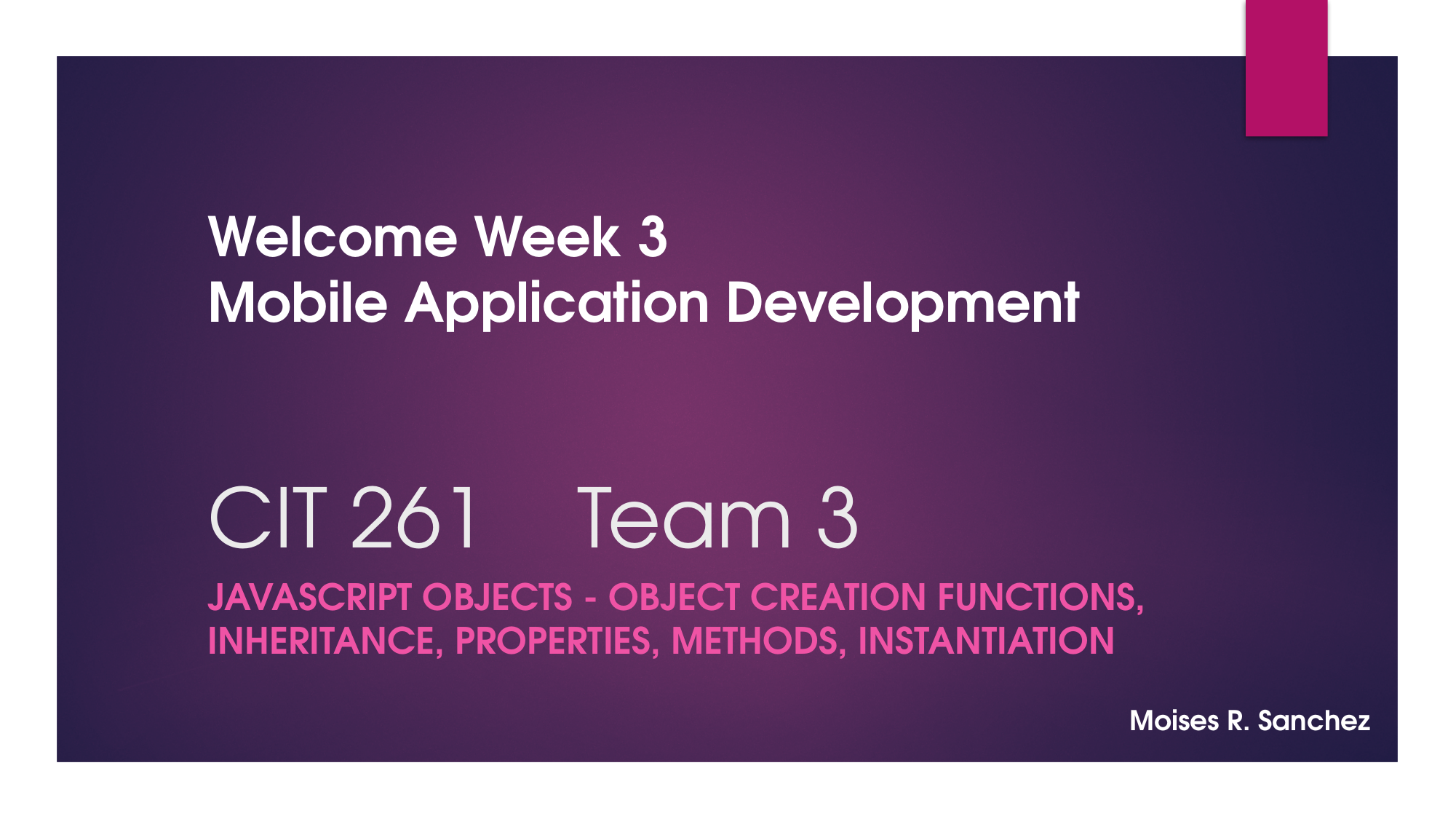

Welcome Week 3
Mobile Application Development
# CIT 261    Team 3
JavaScript Objects - Object Creation Functions, Inheritance, Properties, Methods, Instantiation

Moises R. Sanchez